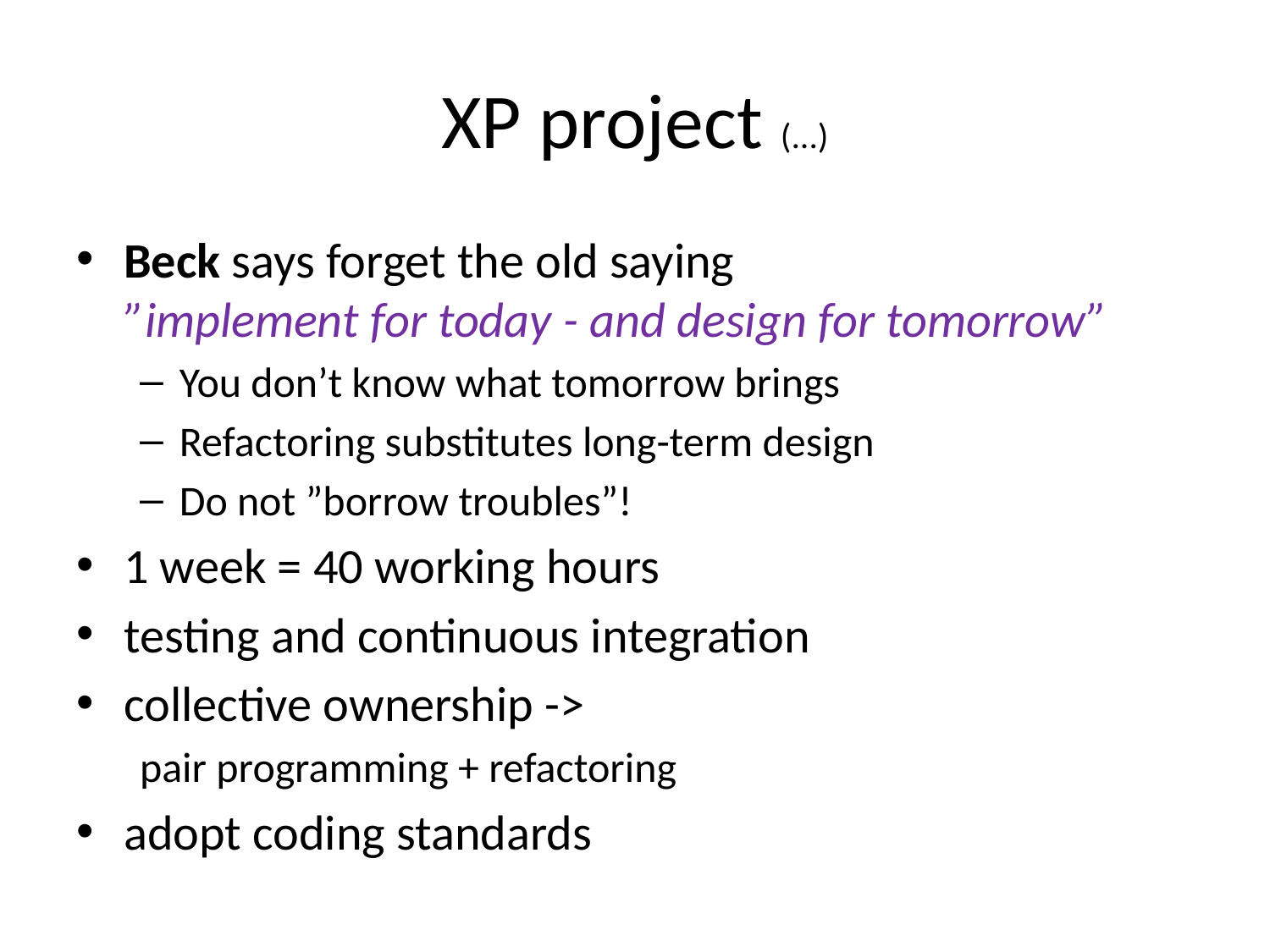

# XP project (...)
Beck says forget the old saying
”implement for today - and design for tomorrow”
You don’t know what tomorrow brings
Refactoring substitutes long-term design
Do not ”borrow troubles”!
1 week = 40 working hours
testing and continuous integration
collective ownership ->
pair programming + refactoring
adopt coding standards